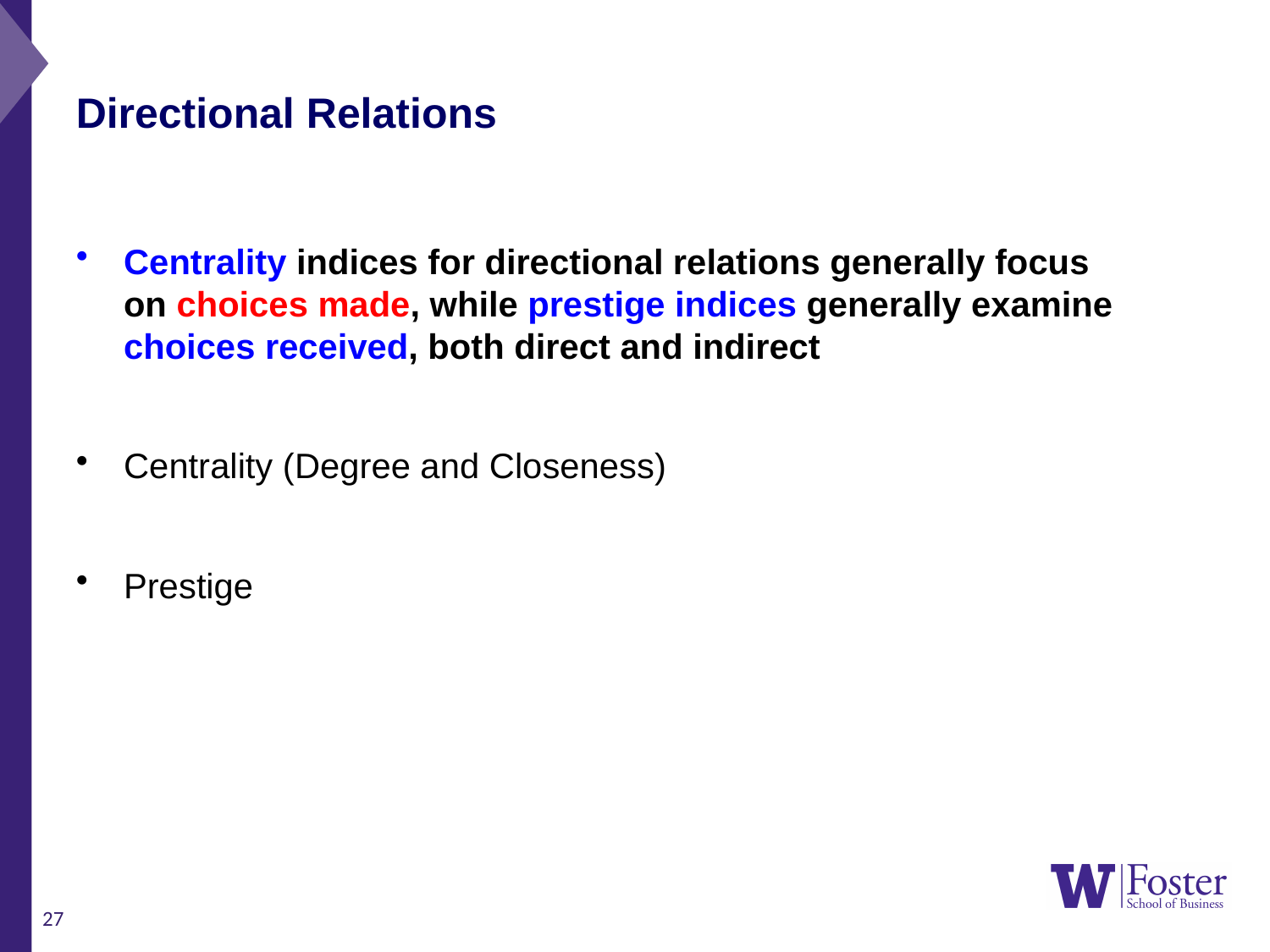

Directional Relations

Centrality indices for directional relations generally focus on choices made, while prestige indices generally examine choices received, both direct and indirect

Centrality (Degree and Closeness)

Prestige
27